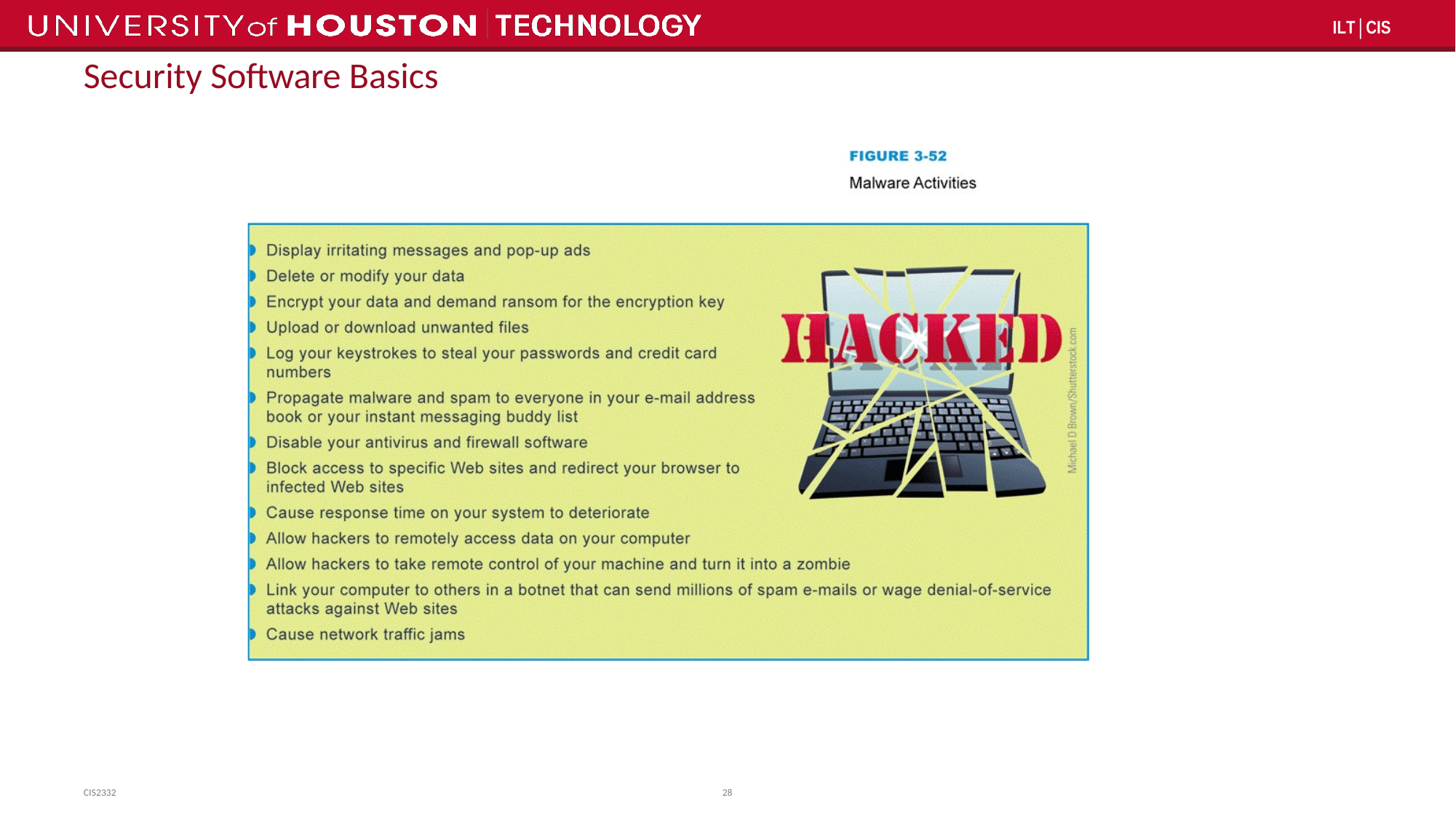

ILT│CIS
# Security Software Basics

CIS2332
28